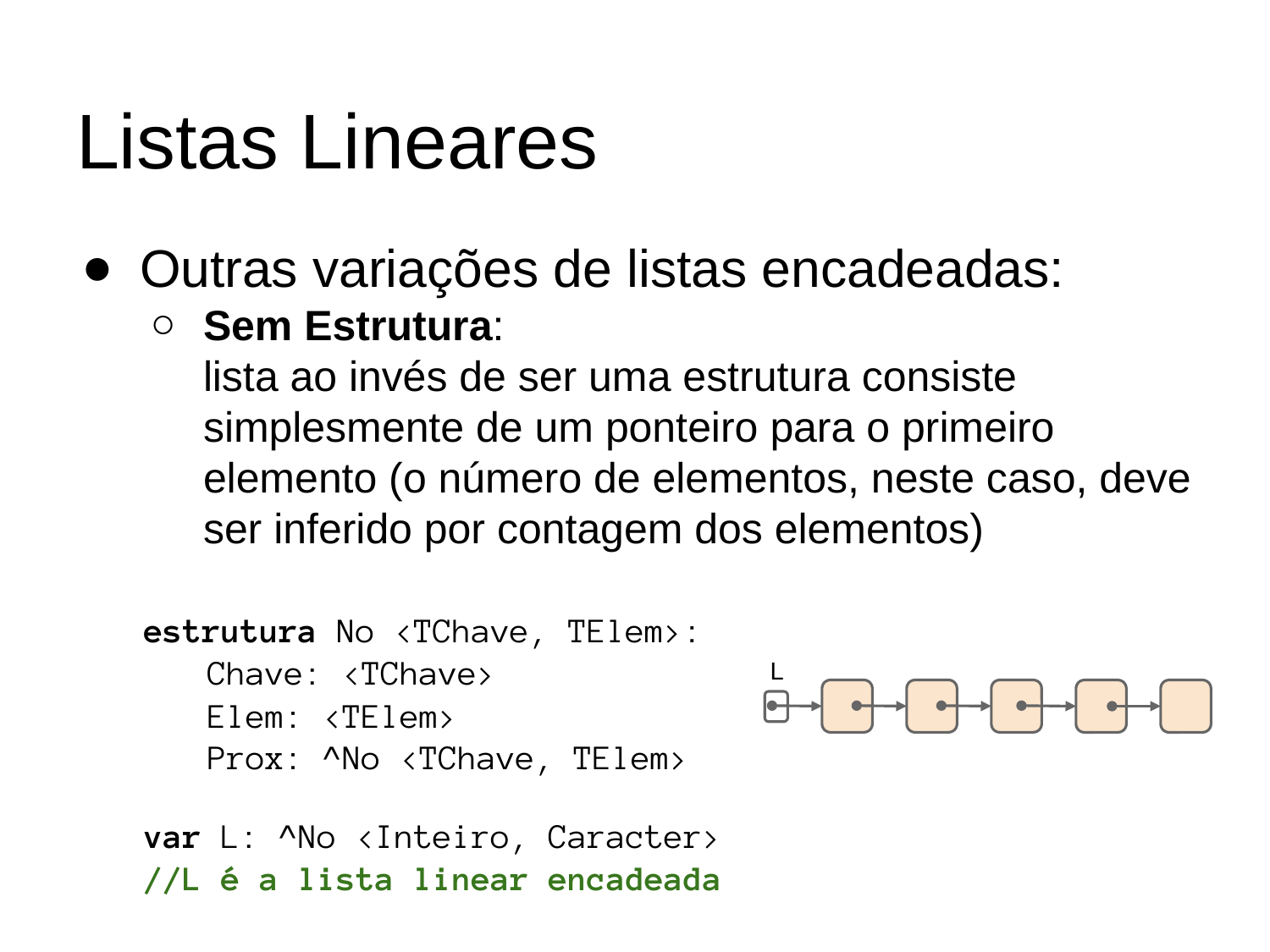

# Listas Lineares
Outras variações de listas encadeadas:
Sem Estrutura:
lista ao invés de ser uma estrutura consiste simplesmente de um ponteiro para o primeiro elemento (o número de elementos, neste caso, deve ser inferido por contagem dos elementos)

estrutura No <TChave, TElem>:
Chave: <TChave>
Elem: <TElem>
Prox: ^No <TChave, TElem>

var L: ^No <Inteiro, Caracter>
//L é a lista linear encadeada
L